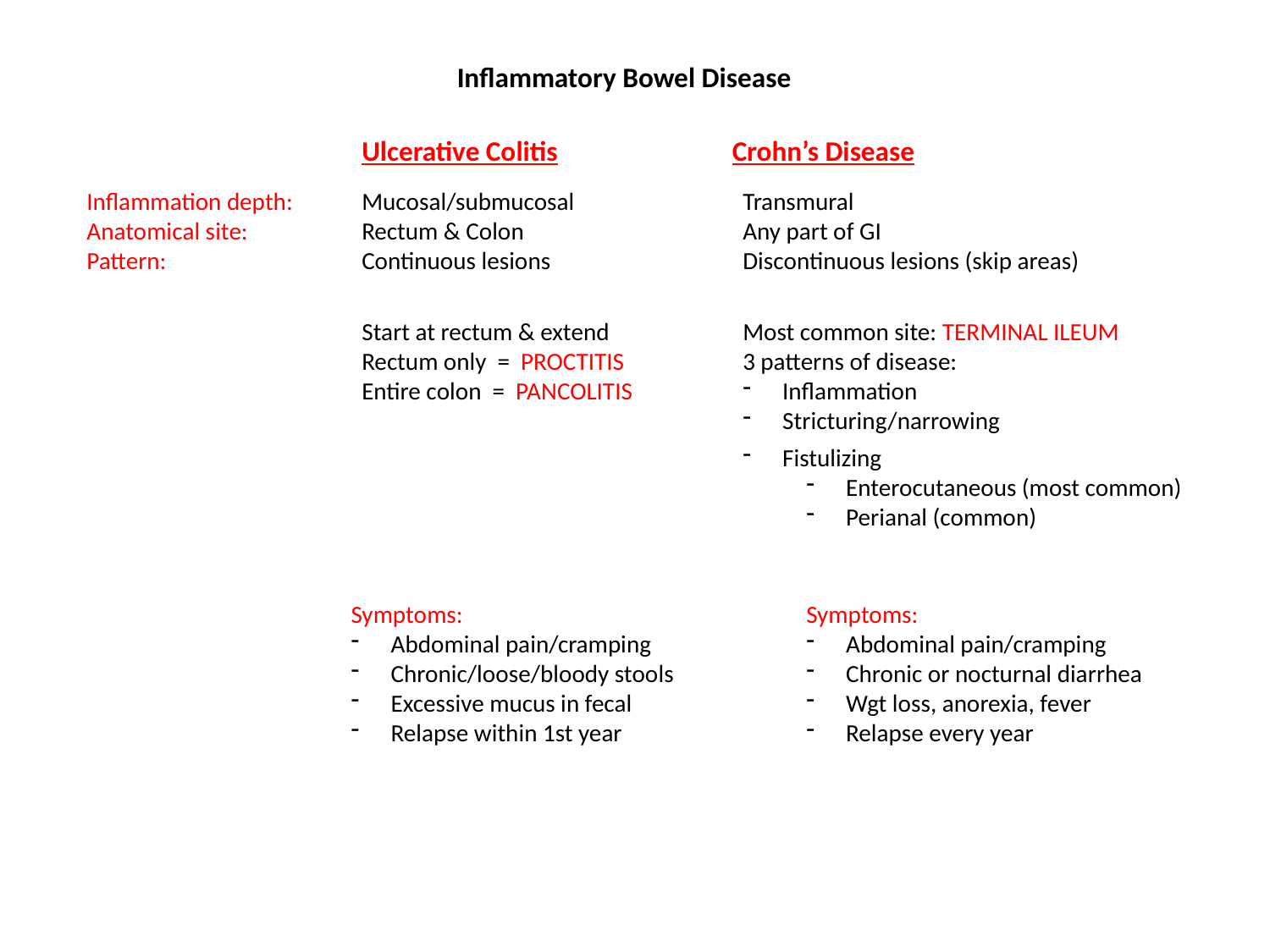

Inflammatory Bowel Disease
Ulcerative Colitis
Crohn’s Disease
Inflammation depth:
Anatomical site:
Pattern:
Mucosal/submucosal		Transmural
Rectum & Colon		Any part of GI
Continuous lesions		Discontinuous lesions (skip areas)
Start at rectum & extend
Rectum only  =  PROCTITIS
Entire colon  =  PANCOLITIS
Most common site: TERMINAL ILEUM
3 patterns of disease:
Inflammation
Stricturing/narrowing
Fistulizing
Enterocutaneous (most common)
Perianal (common)
Symptoms:
Abdominal pain/cramping
Chronic/loose/bloody stools
Excessive mucus in fecal
Relapse within 1st year
Symptoms:
Abdominal pain/cramping
Chronic or nocturnal diarrhea
Wgt loss, anorexia, fever
Relapse every year